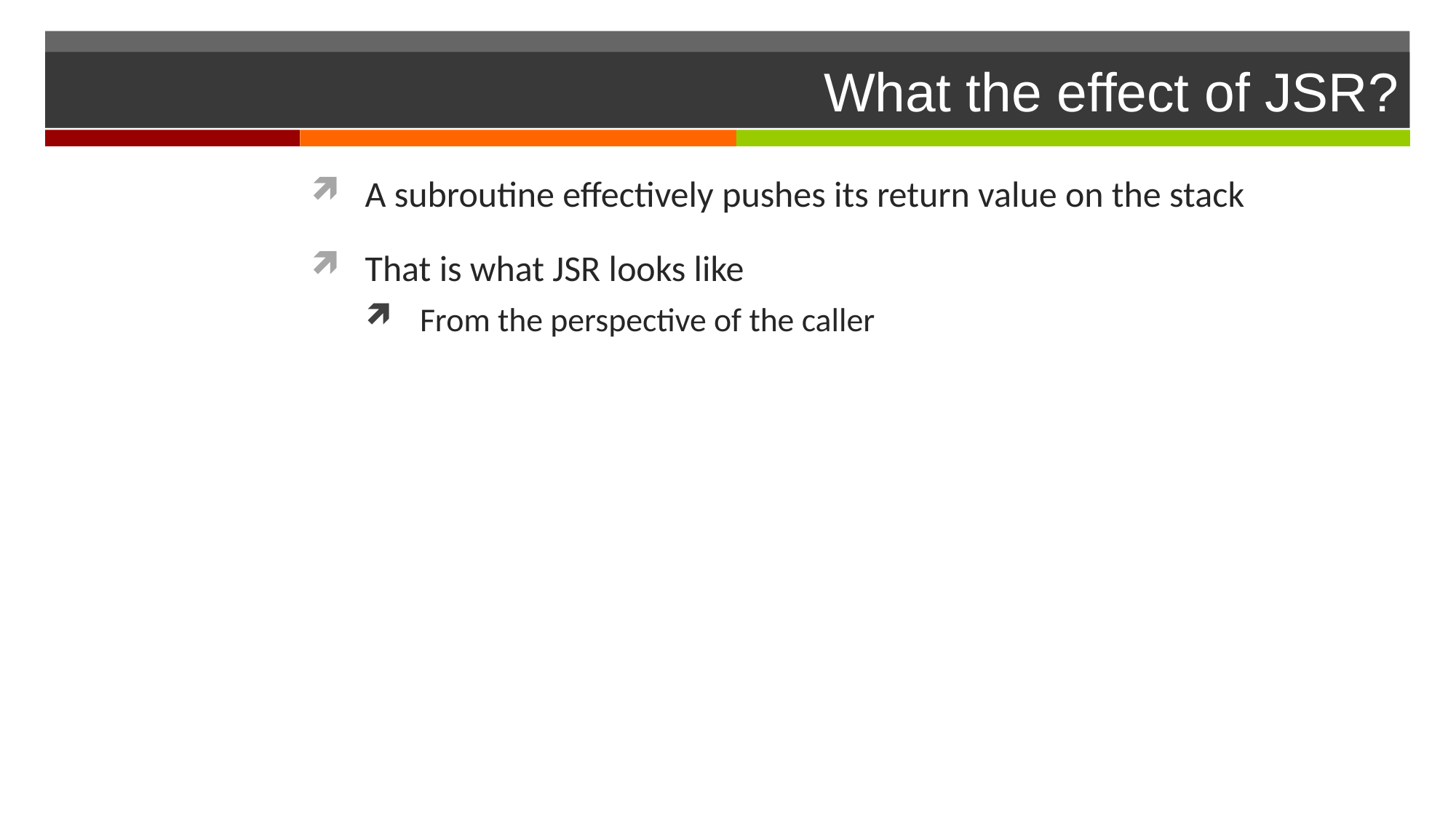

# What the effect of JSR?
A subroutine effectively pushes its return value on the stack
That is what JSR looks like
From the perspective of the caller